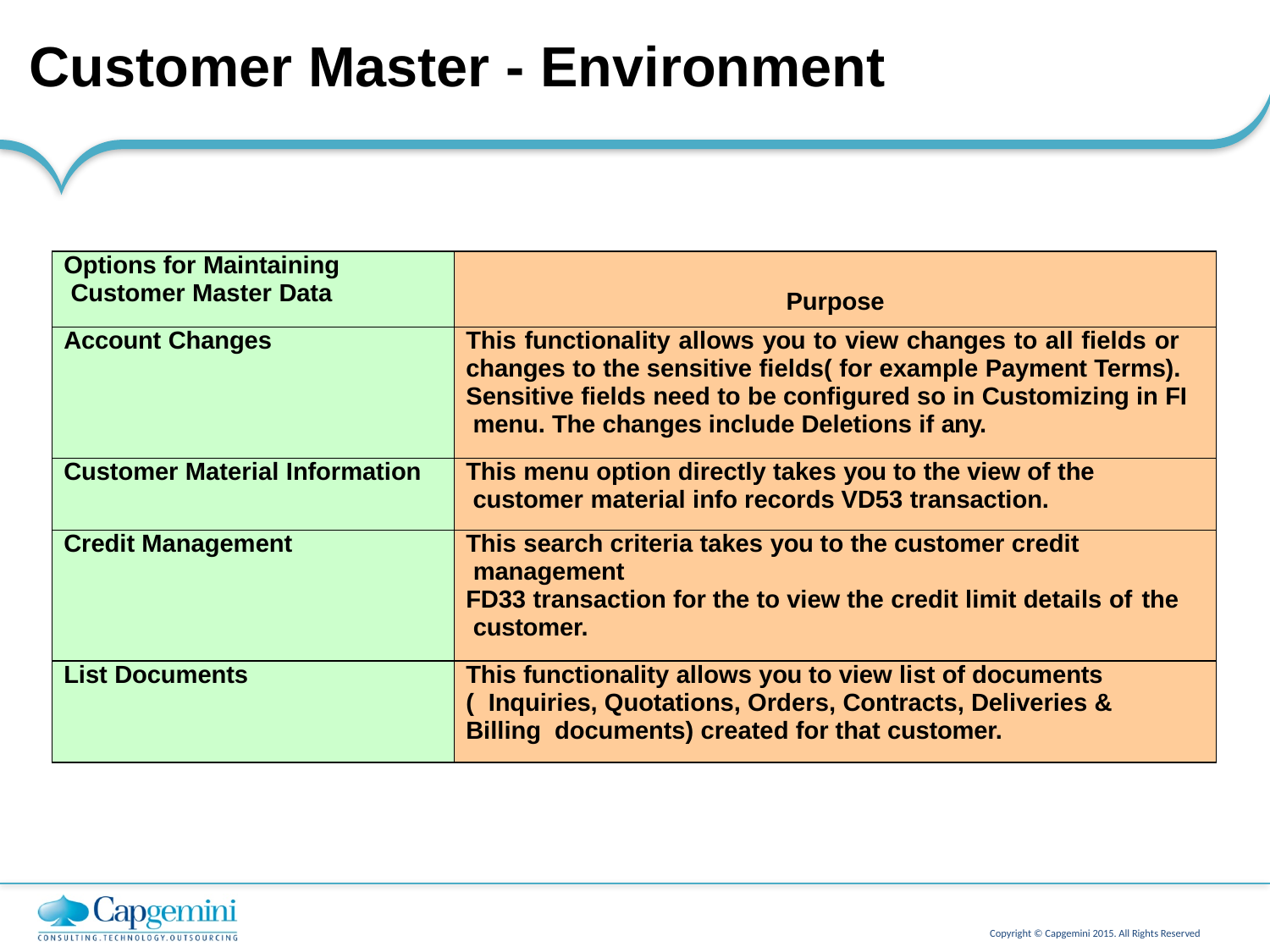

# Customer Master - Environment

| Options for Maintaining Customer Master Data | Purpose |
| --- | --- |
| Account Changes | This functionality allows you to view changes to all fields or changes to the sensitive fields( for example Payment Terms). Sensitive fields need to be configured so in Customizing in FI menu. The changes include Deletions if any. |
| Customer Material Information | This menu option directly takes you to the view of the customer material info records VD53 transaction. |
| Credit Management | This search criteria takes you to the customer credit management FD33 transaction for the to view the credit limit details of the customer. |
| List Documents | This functionality allows you to view list of documents ( Inquiries, Quotations, Orders, Contracts, Deliveries & Billing documents) created for that customer. |